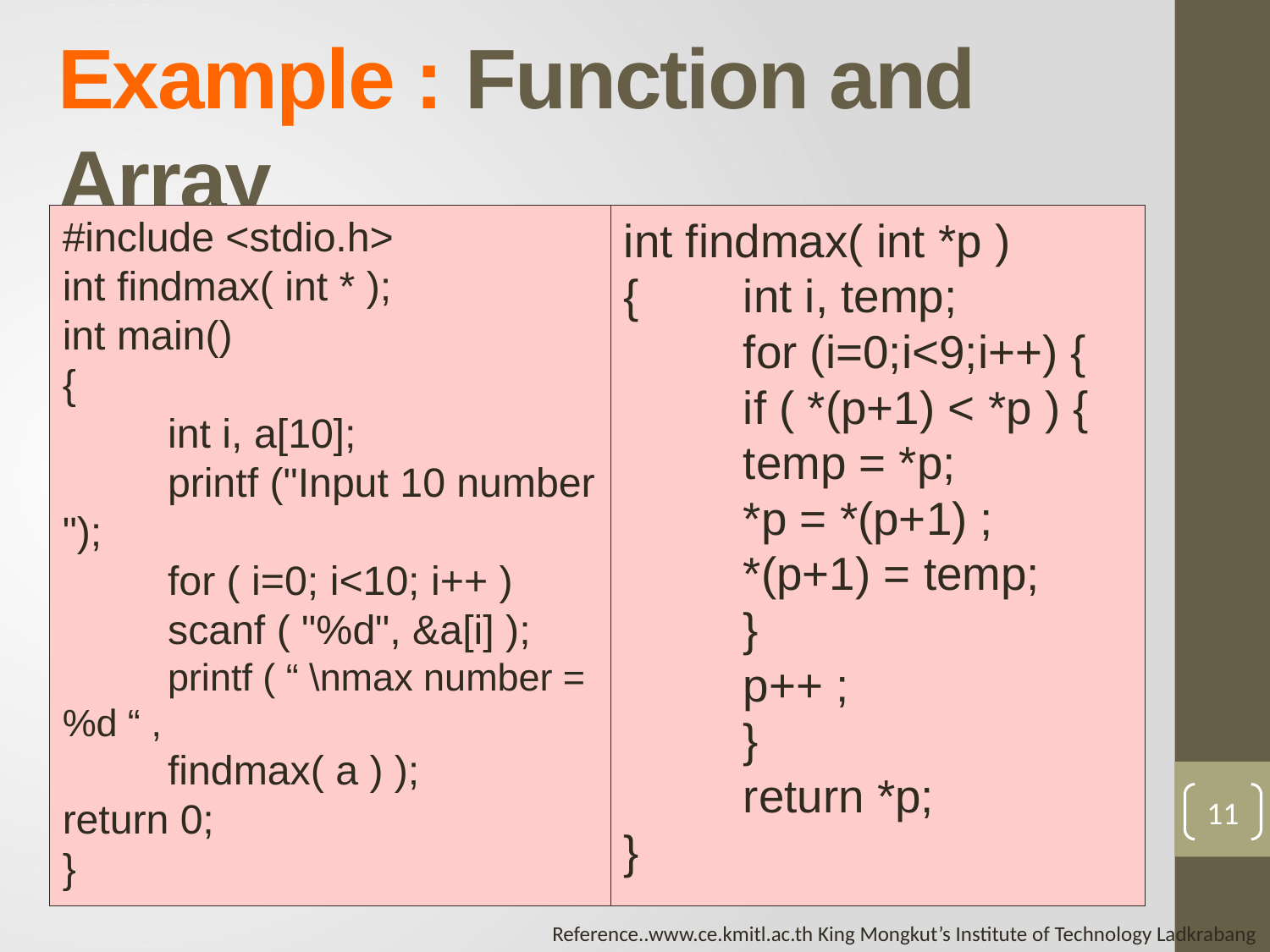

# Example : Function and Array
#include <stdio.h>
int findmax( int * );
int main()
{
	int i, a[10];
	printf ("Input 10 number ");
	for ( i=0; i<10; i++ )
		scanf ( "%d", &a[i] );
	printf ( “ \nmax number = %d “ ,
		findmax( a ) );
return 0;
}
int findmax( int *p )
{	int i, temp;
	for (i=0;i<9;i++) {
		if ( *(p+1) < *p ) {
			temp = *p;
	*p = *(p+1) ;
	*(p+1) = temp;
		}
		p++ ;
	}
	return *p;
}
11
Reference..www.ce.kmitl.ac.th King Mongkut’s Institute of Technology Ladkrabang